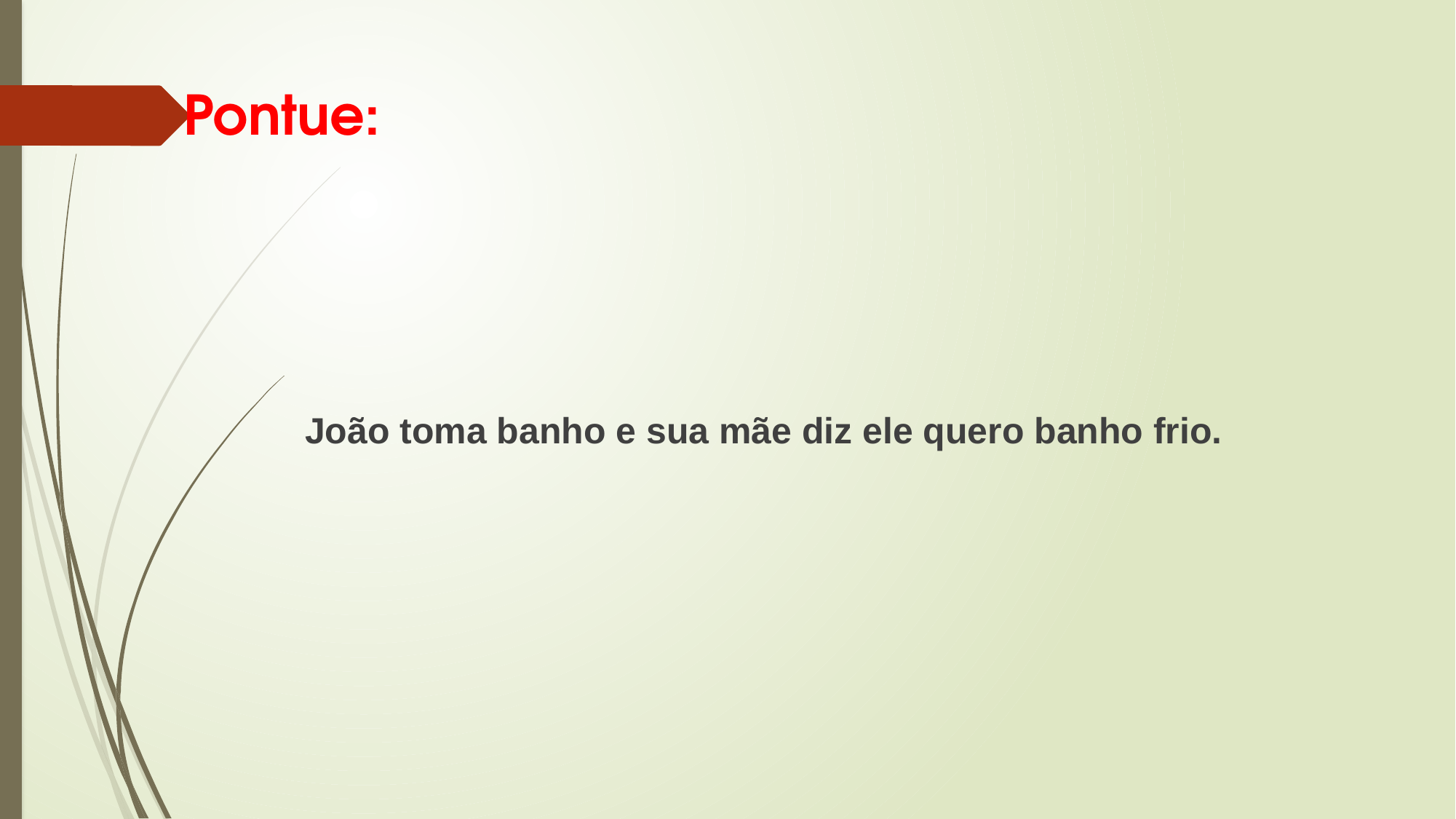

# Pontue:

João toma banho e sua mãe diz ele quero banho frio.